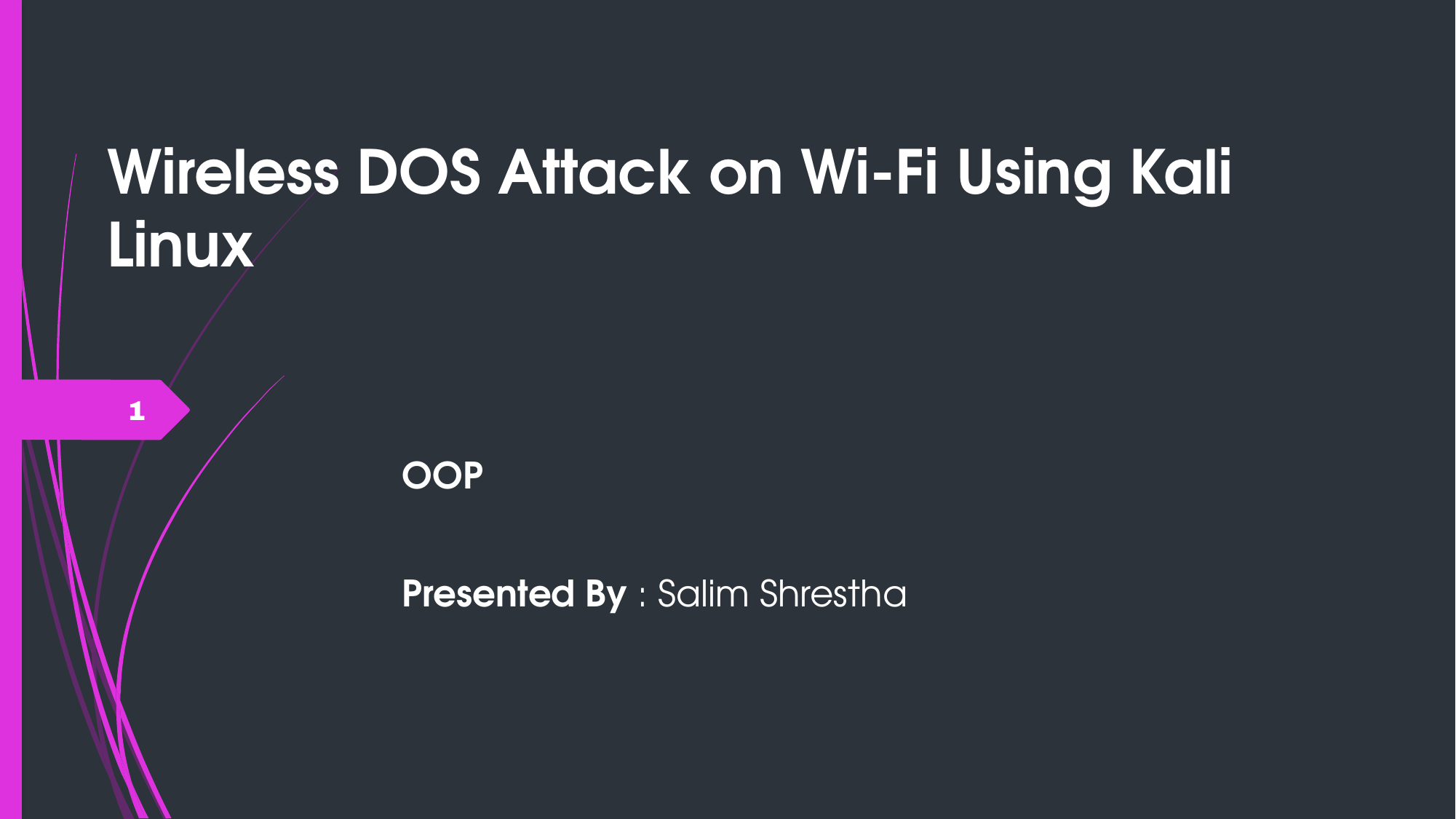

# Wireless DOS Attack on Wi-Fi Using Kali Linux
1
OOP

Presented By : Salim Shrestha